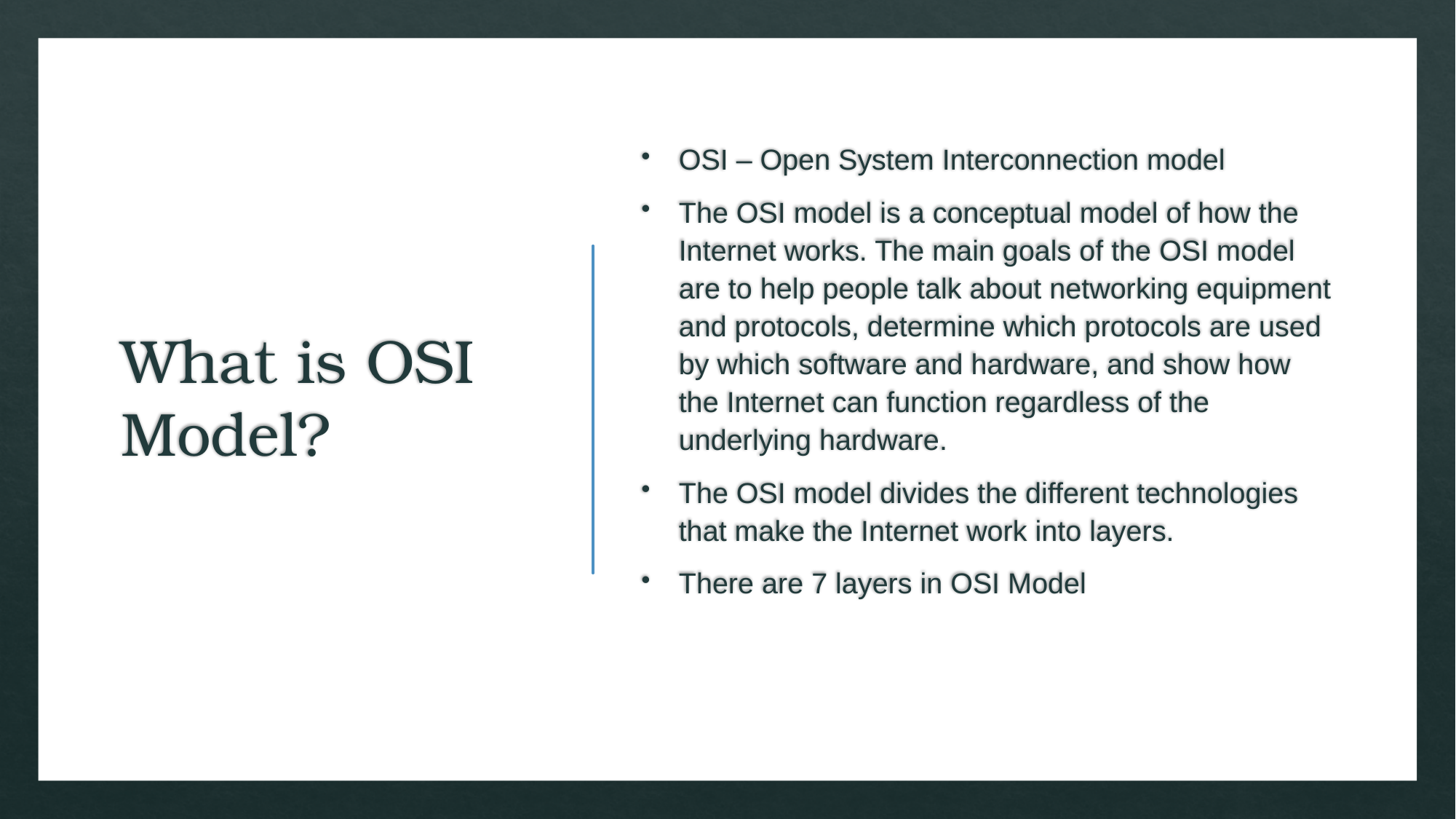

# What is OSI Model?
OSI – Open System Interconnection model
The OSI model is a conceptual model of how the Internet works. The main goals of the OSI model are to help people talk about networking equipment and protocols, determine which protocols are used by which software and hardware, and show how the Internet can function regardless of the underlying hardware.
The OSI model divides the different technologies that make the Internet work into layers.
There are 7 layers in OSI Model